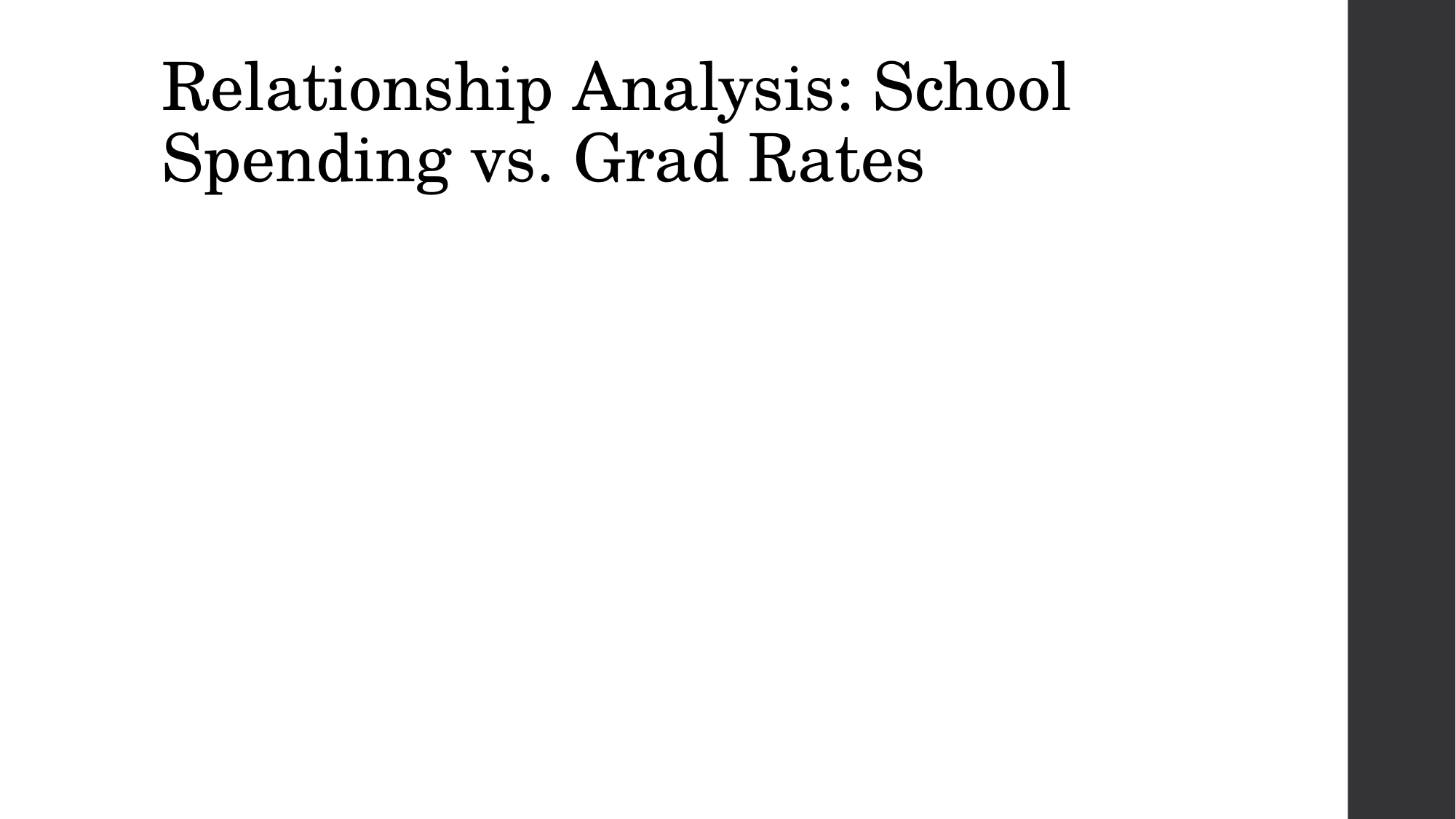

# Relationship Analysis: School Spending vs. Grad Rates